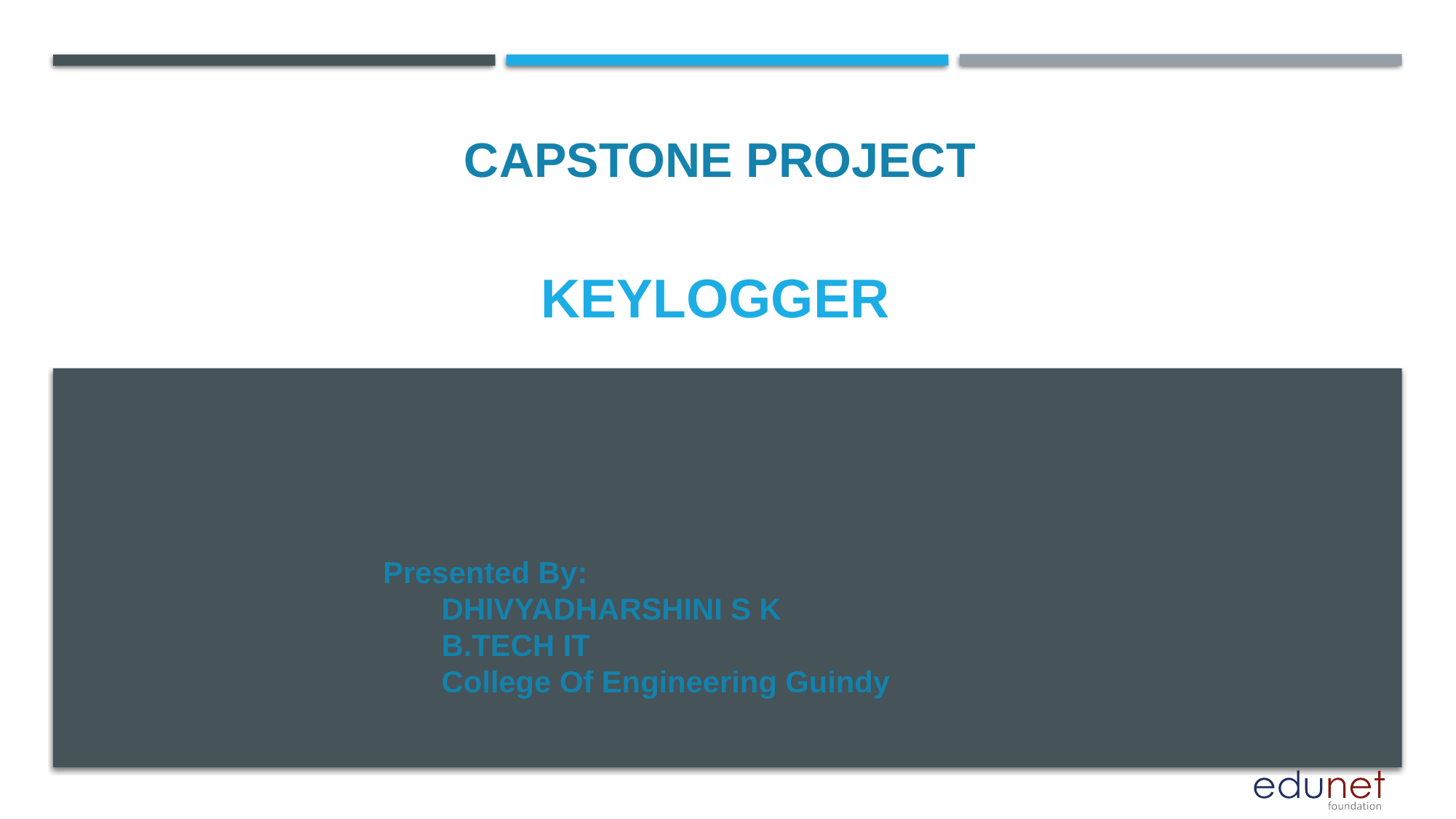

CAPSTONE PROJECT
# KEYLOGGER
Presented By:
       DHIVYADHARSHINI S K
       B.TECH IT
       College Of Engineering Guindy